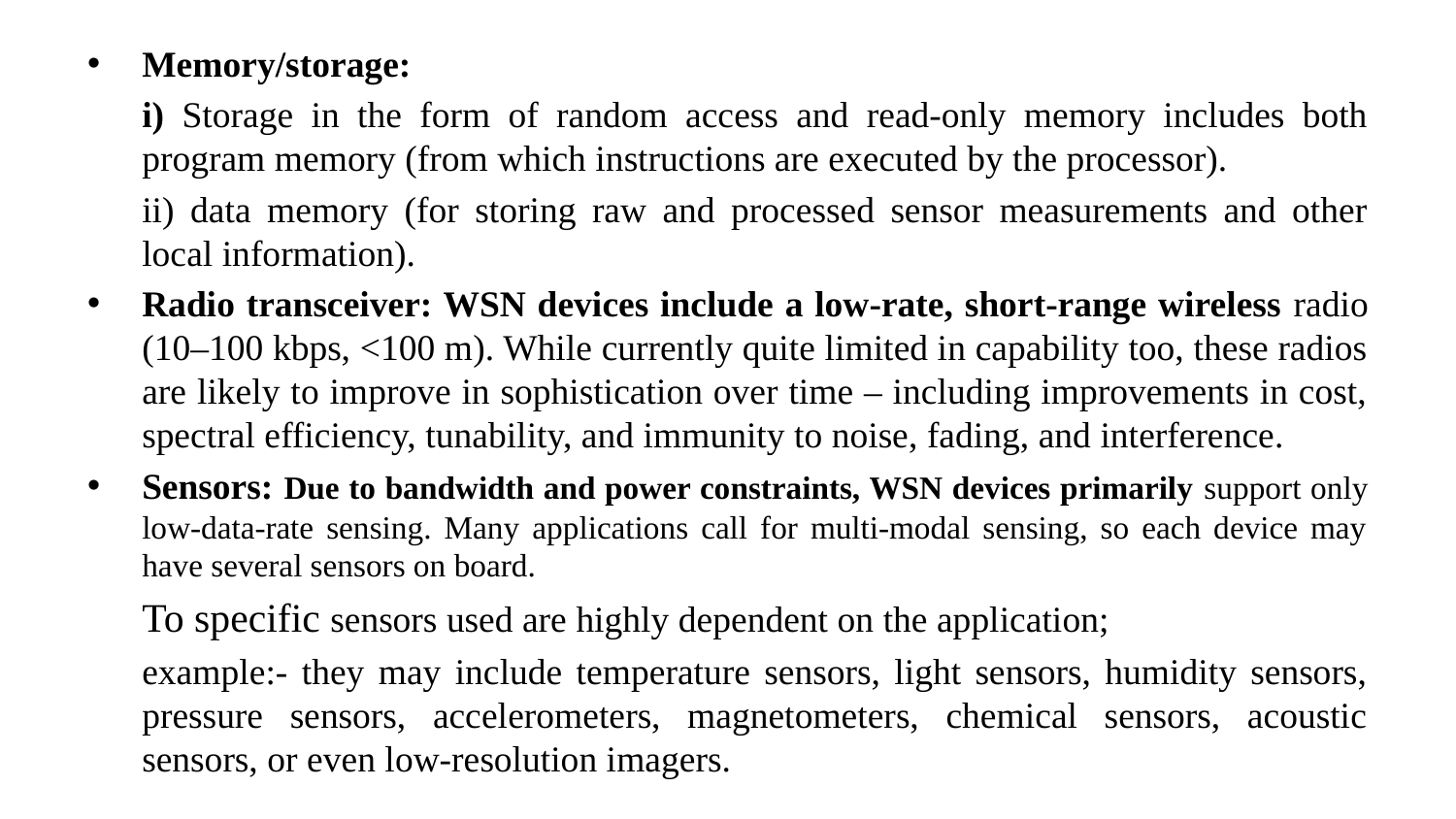

Memory/storage:
	i) Storage in the form of random access and read-only memory includes both program memory (from which instructions are executed by the processor).
	ii) data memory (for storing raw and processed sensor measurements and other local information).
Radio transceiver: WSN devices include a low-rate, short-range wireless radio (10–100 kbps, <100 m). While currently quite limited in capability too, these radios are likely to improve in sophistication over time – including improvements in cost, spectral efficiency, tunability, and immunity to noise, fading, and interference.
Sensors: Due to bandwidth and power constraints, WSN devices primarily support only low-data-rate sensing. Many applications call for multi-modal sensing, so each device may have several sensors on board.
	To specific sensors used are highly dependent on the application;
	example:- they may include temperature sensors, light sensors, humidity sensors, pressure sensors, accelerometers, magnetometers, chemical sensors, acoustic sensors, or even low-resolution imagers.